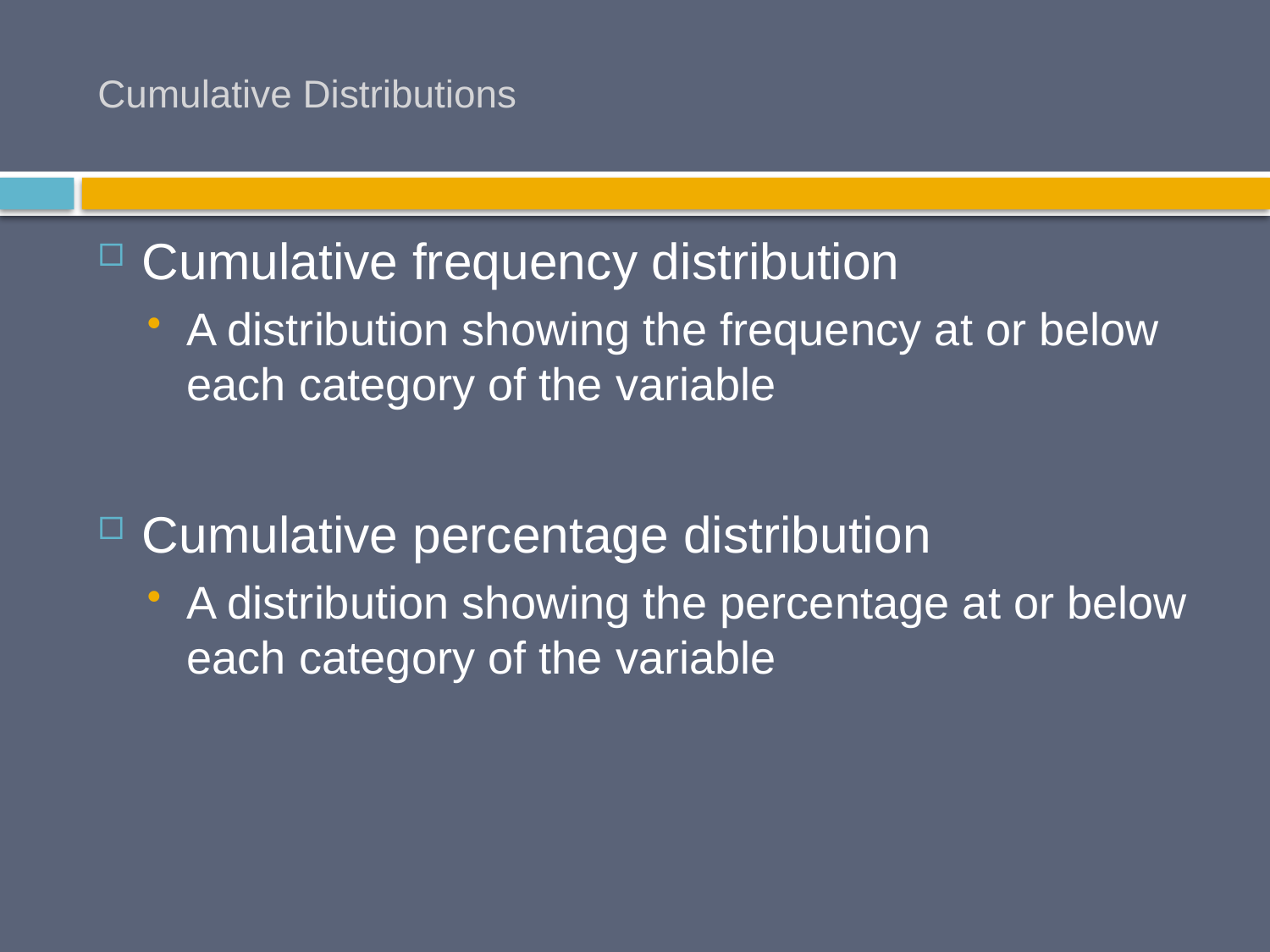

# Cumulative Distributions
Cumulative frequency distribution
A distribution showing the frequency at or below each category of the variable

Cumulative percentage distribution
A distribution showing the percentage at or below each category of the variable